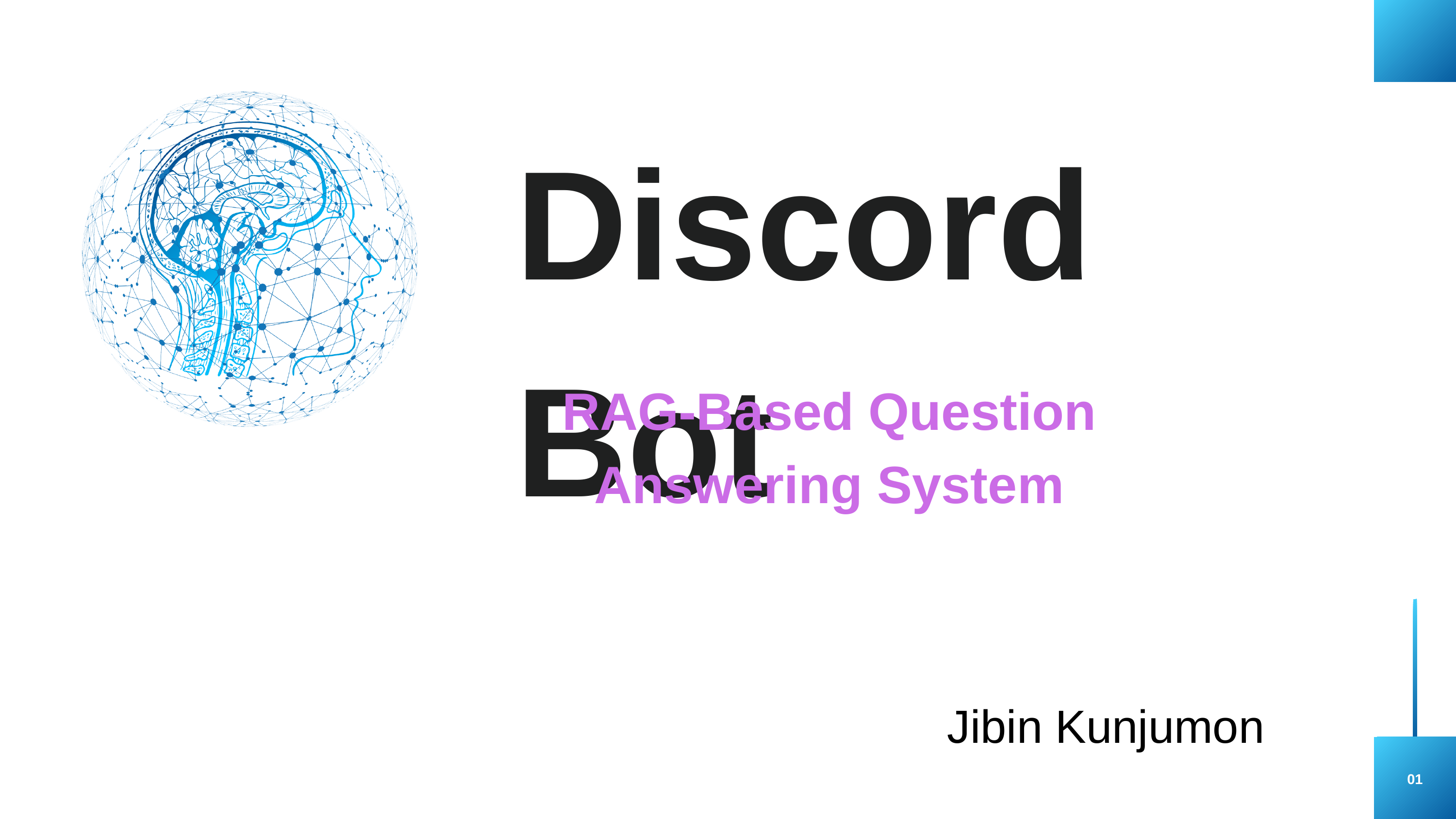

Discord Bot
RAG-Based Question Answering System

Jibin Kunjumon

01